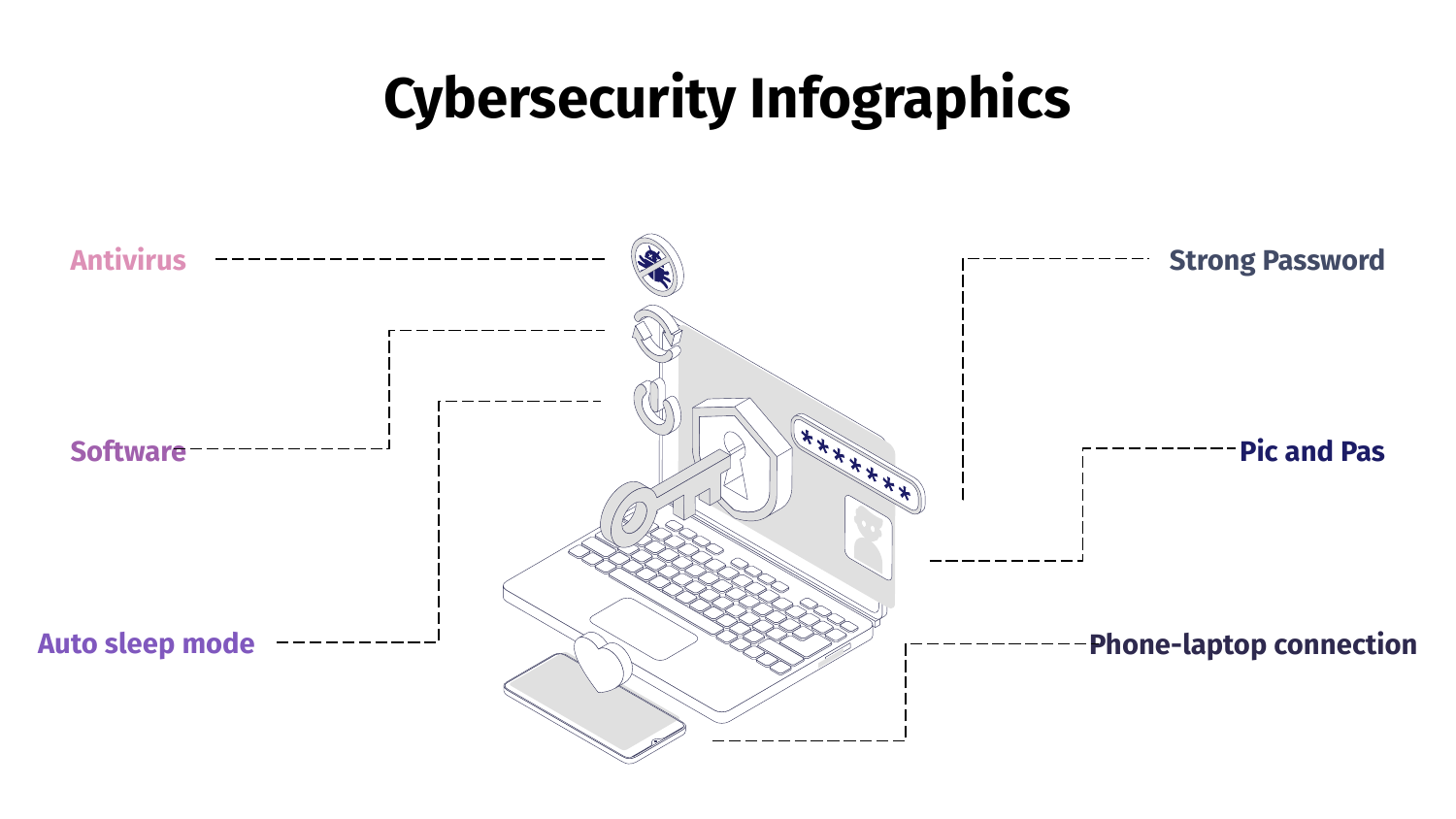

# Cybersecurity Infographics

Antivirus
Strong Password
Software
Pic and Pas
Phone-laptop connection
Auto sleep mode